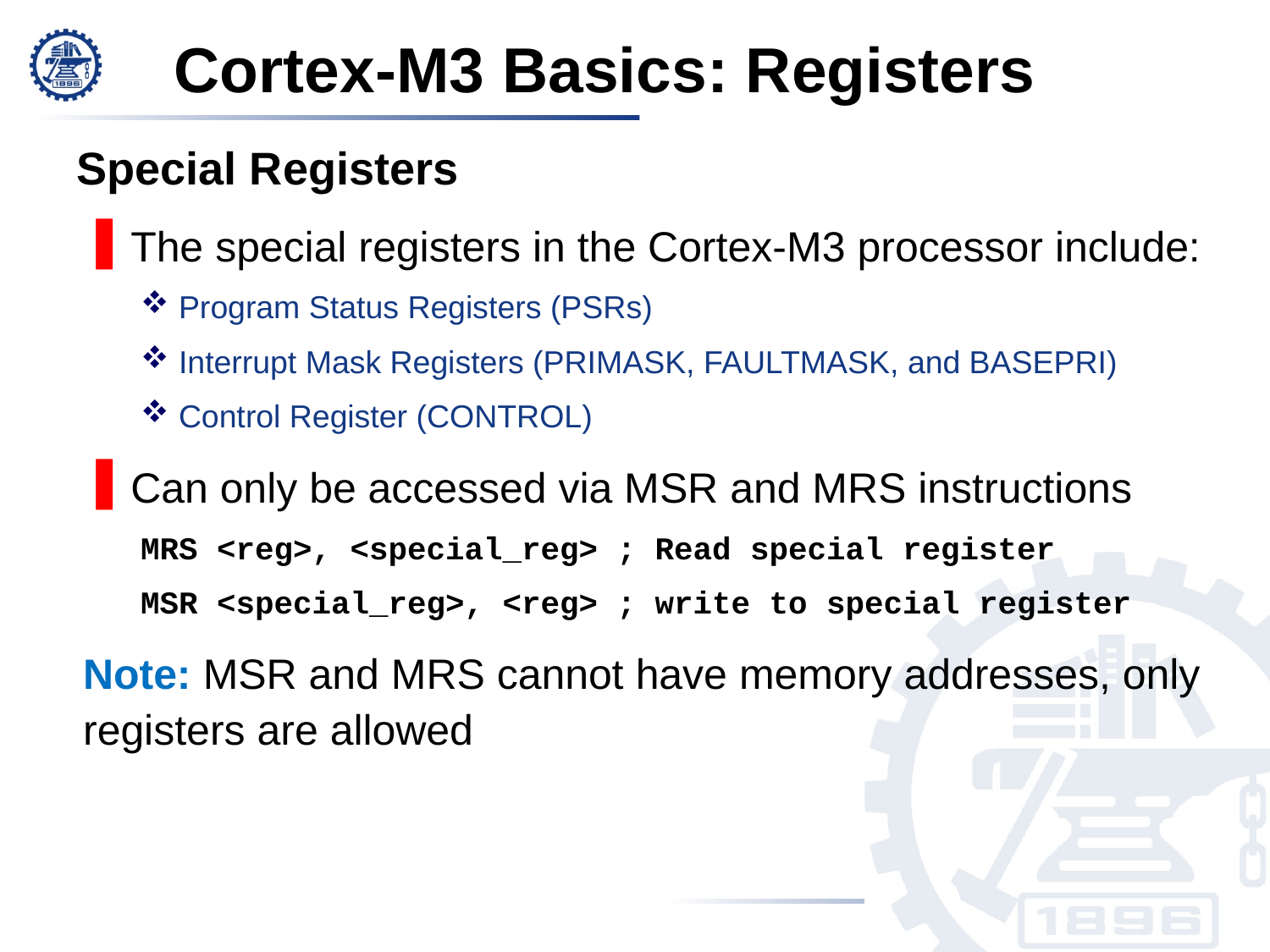

Cortex-M3 Basics: Registers
Special Registers
The special registers in the Cortex-M3 processor include:
 Program Status Registers (PSRs)
 Interrupt Mask Registers (PRIMASK, FAULTMASK, and BASEPRI)
 Control Register (CONTROL)
Can only be accessed via MSR and MRS instructions
MRS <reg>, <special_reg> ; Read special register
MSR <special_reg>, <reg> ; write to special register
Note: MSR and MRS cannot have memory addresses, only registers are allowed